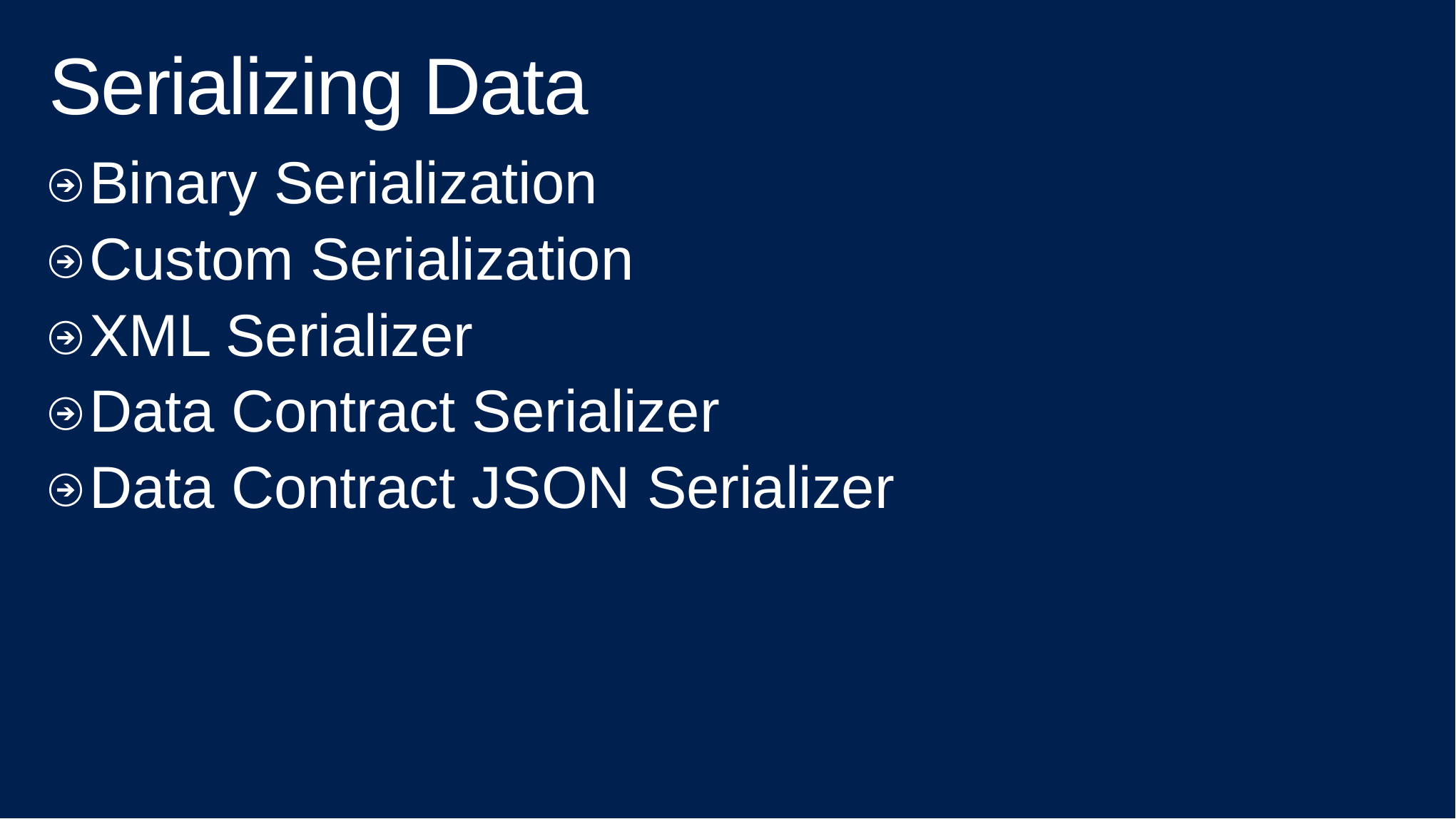

# Serializing Data
Binary Serialization
Custom Serialization
XML Serializer
Data Contract Serializer
Data Contract JSON Serializer